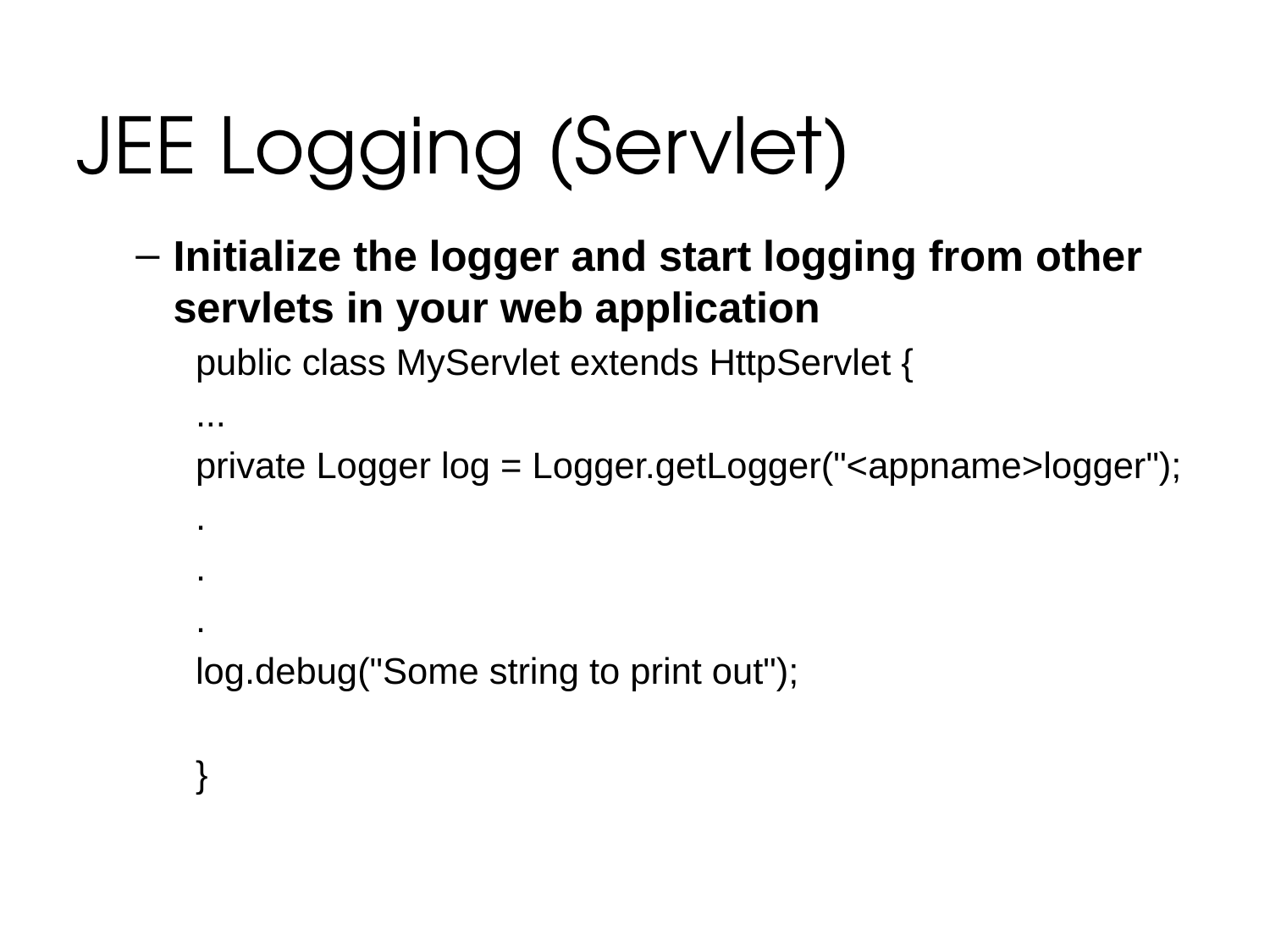

# JEE Logging (Servlet)
Initialize the logger and start logging from other servlets in your web application
public class MyServlet extends HttpServlet {
...
private Logger log = Logger.getLogger("<appname>logger");
.
.
.
log.debug("Some string to print out");

}